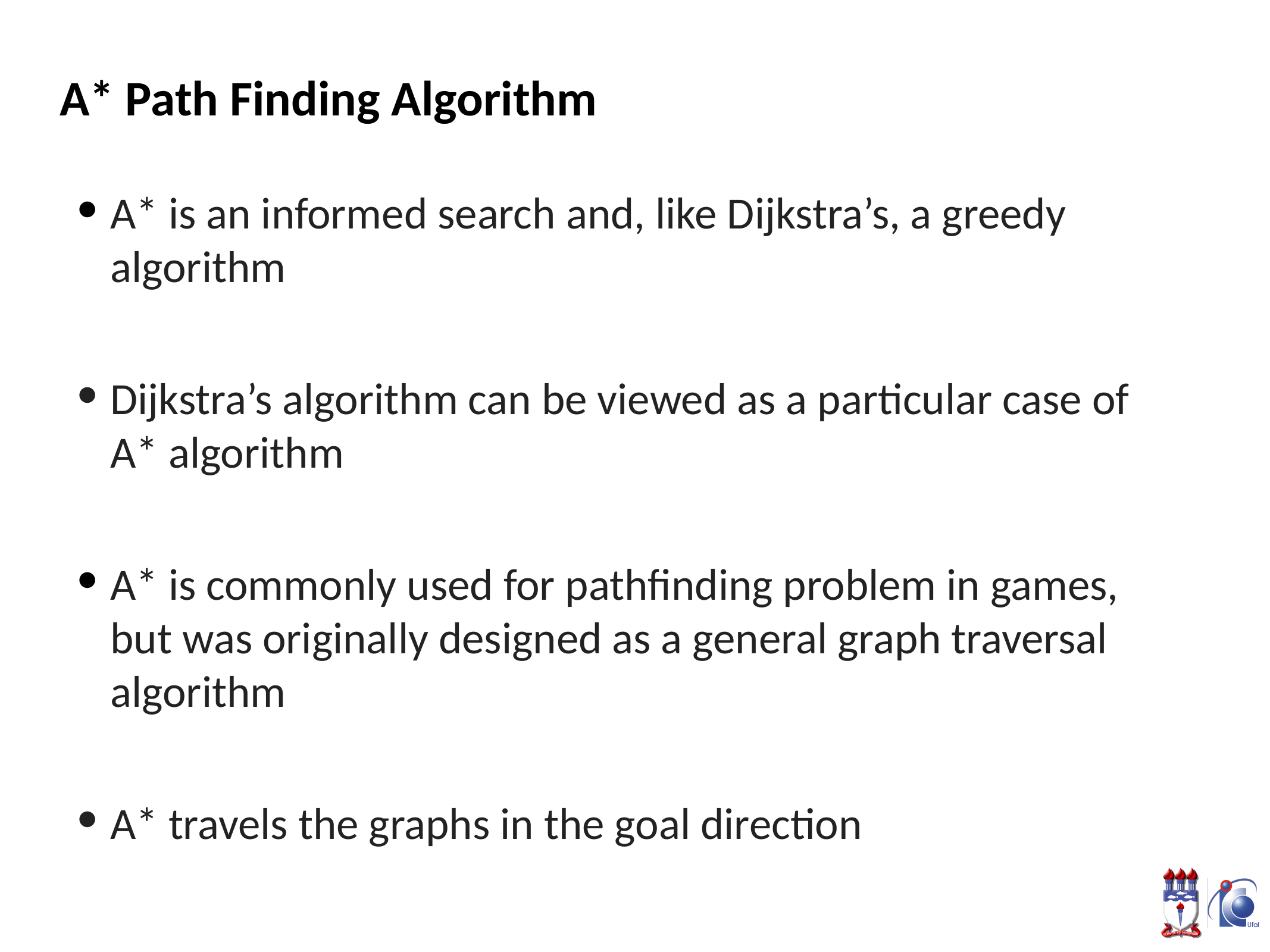

# A* Path Finding Algorithm
A* is an informed search and, like Dijkstra’s, a greedy algorithm

Dijkstra’s algorithm can be viewed as a particular case of A* algorithm

A* is commonly used for pathfinding problem in games, but was originally designed as a general graph traversal algorithm

A* travels the graphs in the goal direction